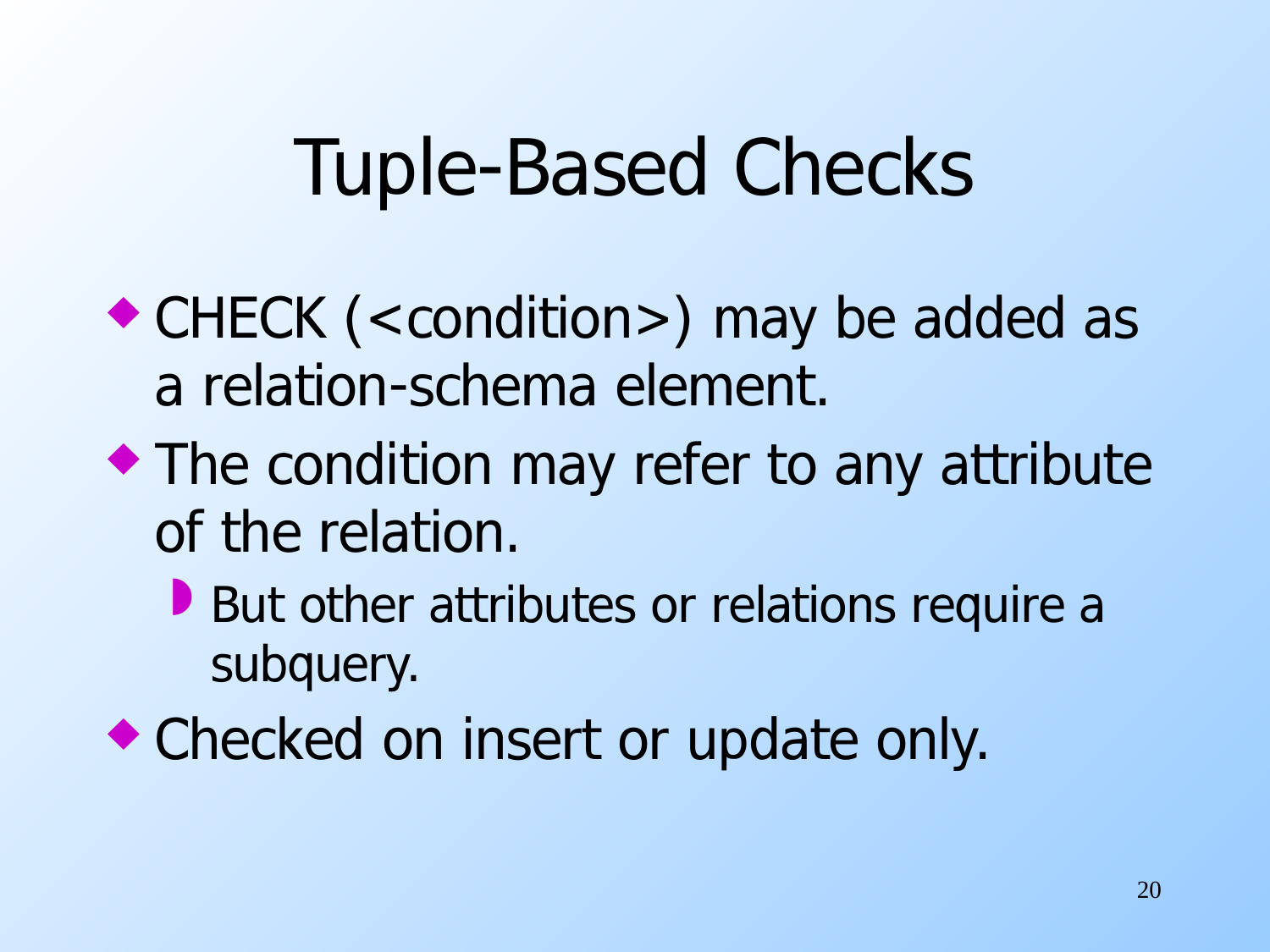

# Tuple-Based Checks
CHECK (<condition>) may be added as a relation-schema element.
The condition may refer to any attribute of the relation.
But other attributes or relations require a subquery.
Checked on insert or update only.
20